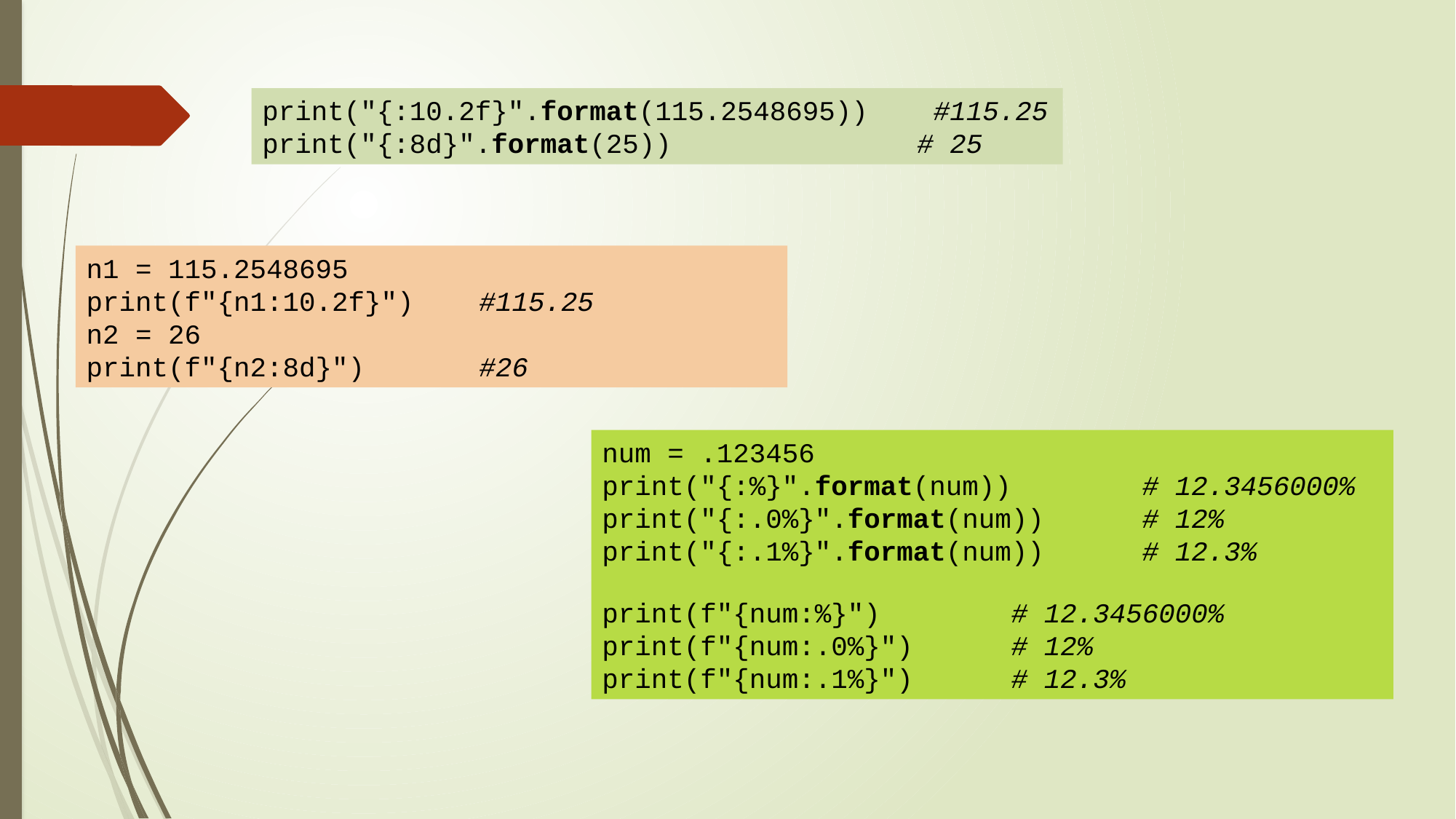

print("{:10.2f}".format(115.2548695))    #115.25
print("{:8d}".format(25))               # 25
n1 = 115.2548695
print(f"{n1:10.2f}")    #115.25
n2 = 26
print(f"{n2:8d}")       #26
num = .123456
print("{:%}".format(num))        # 12.3456000%
print("{:.0%}".format(num))      # 12%
print("{:.1%}".format(num))      # 12.3%

print(f"{num:%}")        # 12.3456000%
print(f"{num:.0%}")      # 12%
print(f"{num:.1%}")      # 12.3%